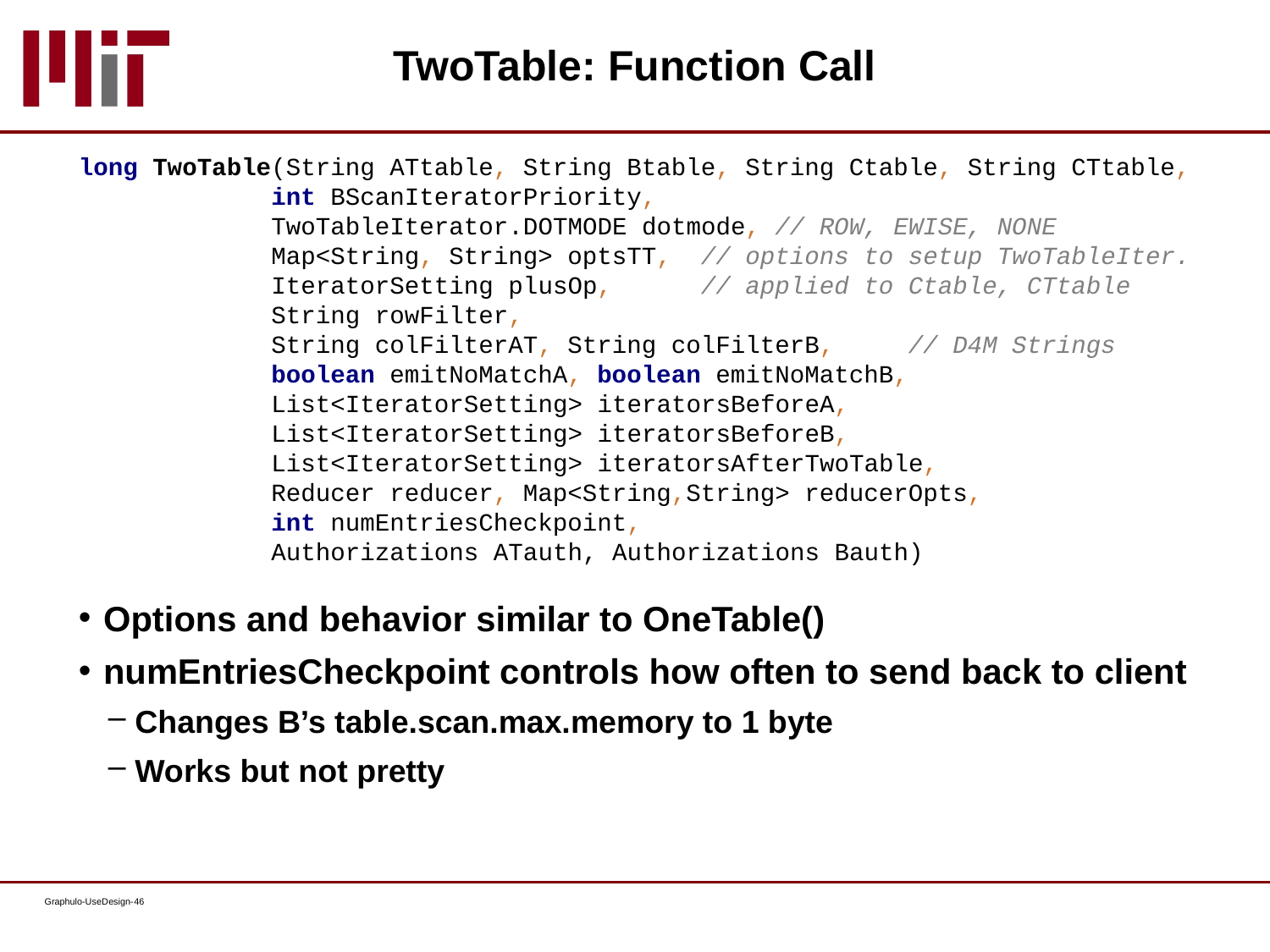

# TwoTable: Function Call
long TwoTable(String ATtable, String Btable, String Ctable, String CTtable,
             int BScanIteratorPriority,
             TwoTableIterator.DOTMODE dotmode, // ROW, EWISE, NONE
             Map<String, String> optsTT,  // options to setup TwoTableIter.
             IteratorSetting plusOp,      // applied to Ctable, CTtable
             String rowFilter,
             String colFilterAT, String colFilterB,     // D4M Strings
             boolean emitNoMatchA, boolean emitNoMatchB,
             List<IteratorSetting> iteratorsBeforeA,
             List<IteratorSetting> iteratorsBeforeB,
             List<IteratorSetting> iteratorsAfterTwoTable,
             Reducer reducer, Map<String,String> reducerOpts,
             int numEntriesCheckpoint,
             Authorizations ATauth, Authorizations Bauth)
Options and behavior similar to OneTable()
numEntriesCheckpoint controls how often to send back to client
Changes B’s table.scan.max.memory to 1 byte
Works but not pretty